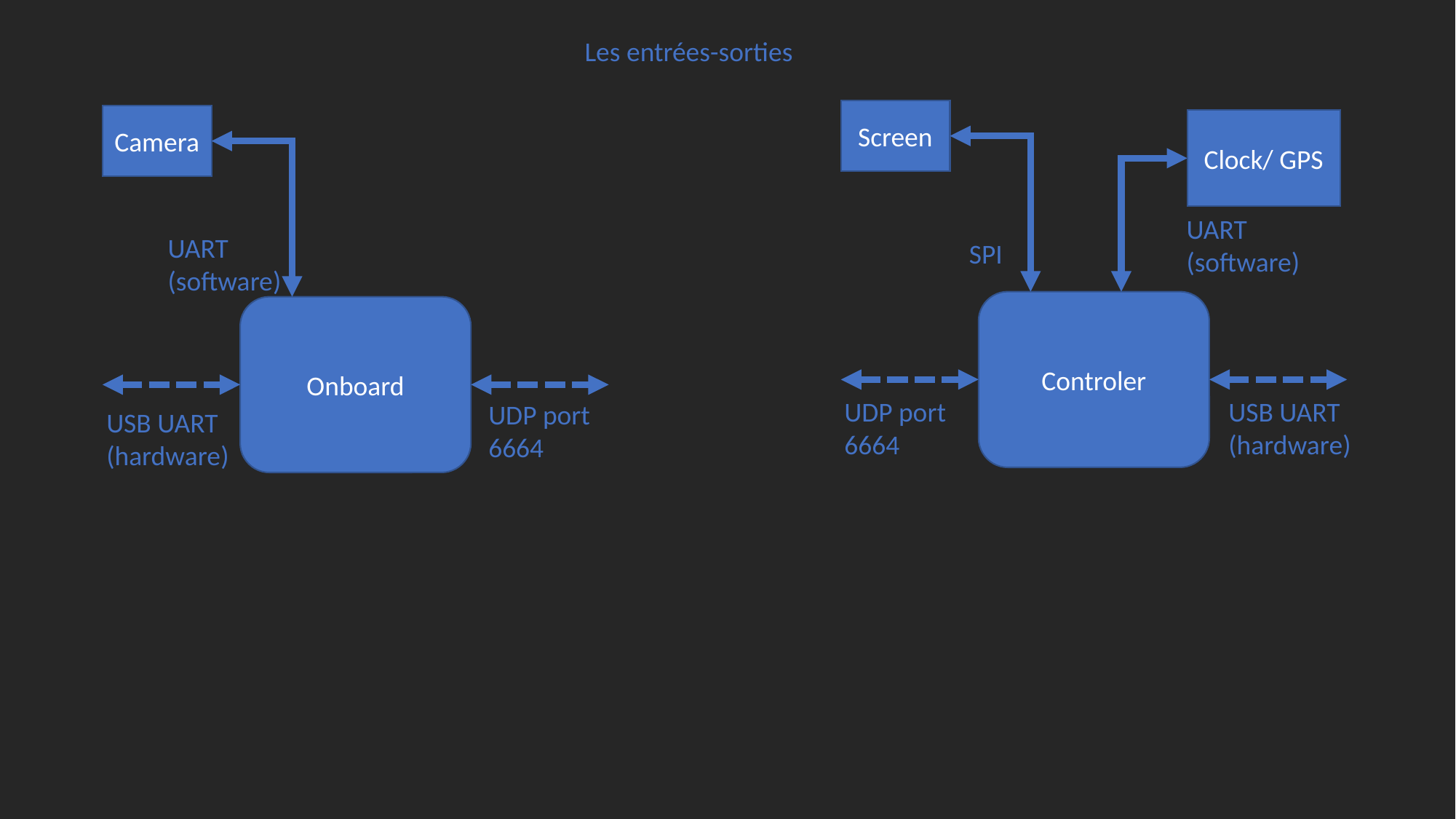

Les entrées-sorties
Screen
Clock/ GPS
UART
(software)
SPI
Controler
USB UART
(hardware)
UDP port 6664
Camera
UART
(software)
Onboard
UDP port 6664
USB UART
(hardware)